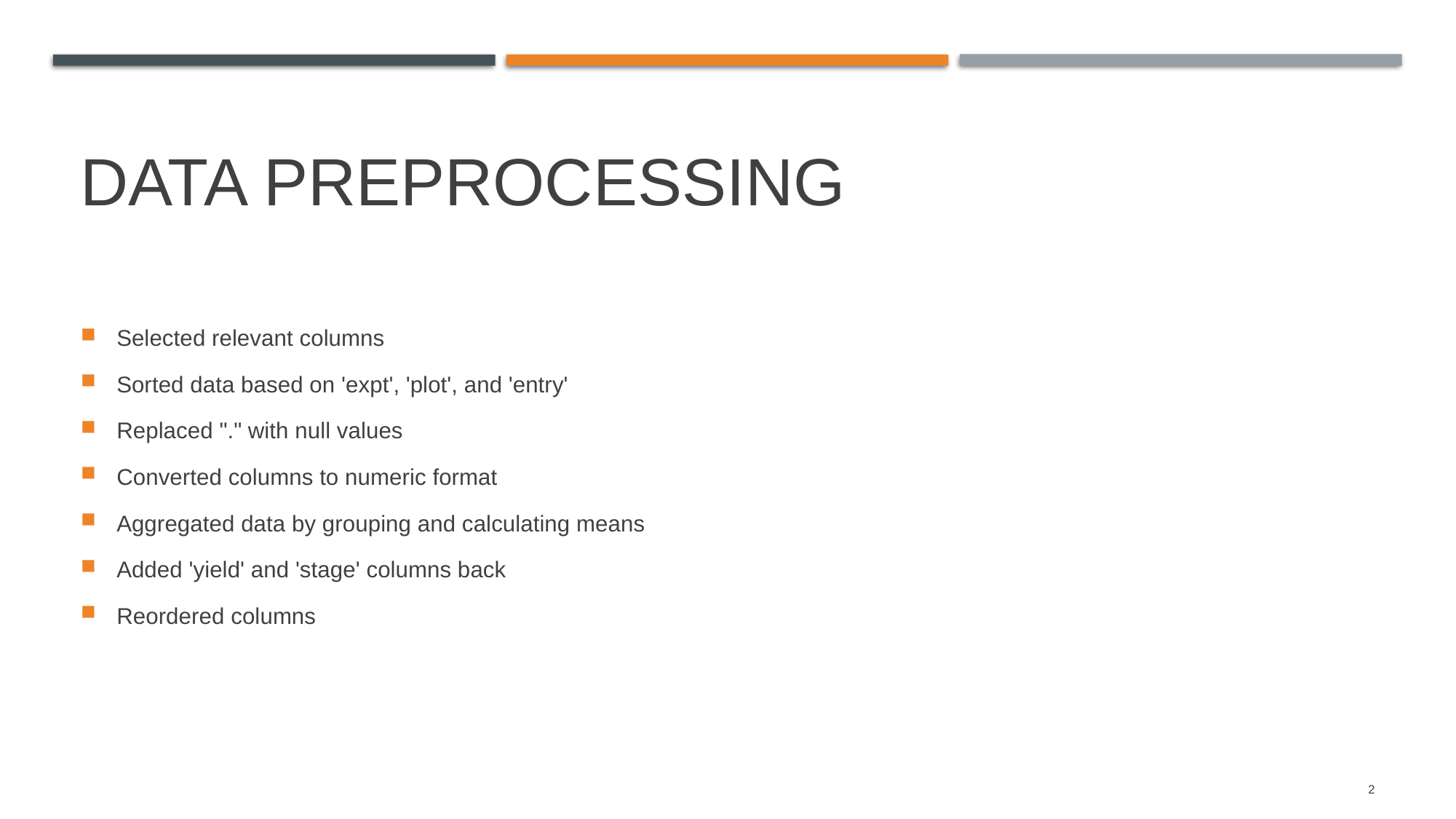

# Data Preprocessing
Selected relevant columns
Sorted data based on 'expt', 'plot', and 'entry'
Replaced "." with null values
Converted columns to numeric format
Aggregated data by grouping and calculating means
Added 'yield' and 'stage' columns back
Reordered columns

2